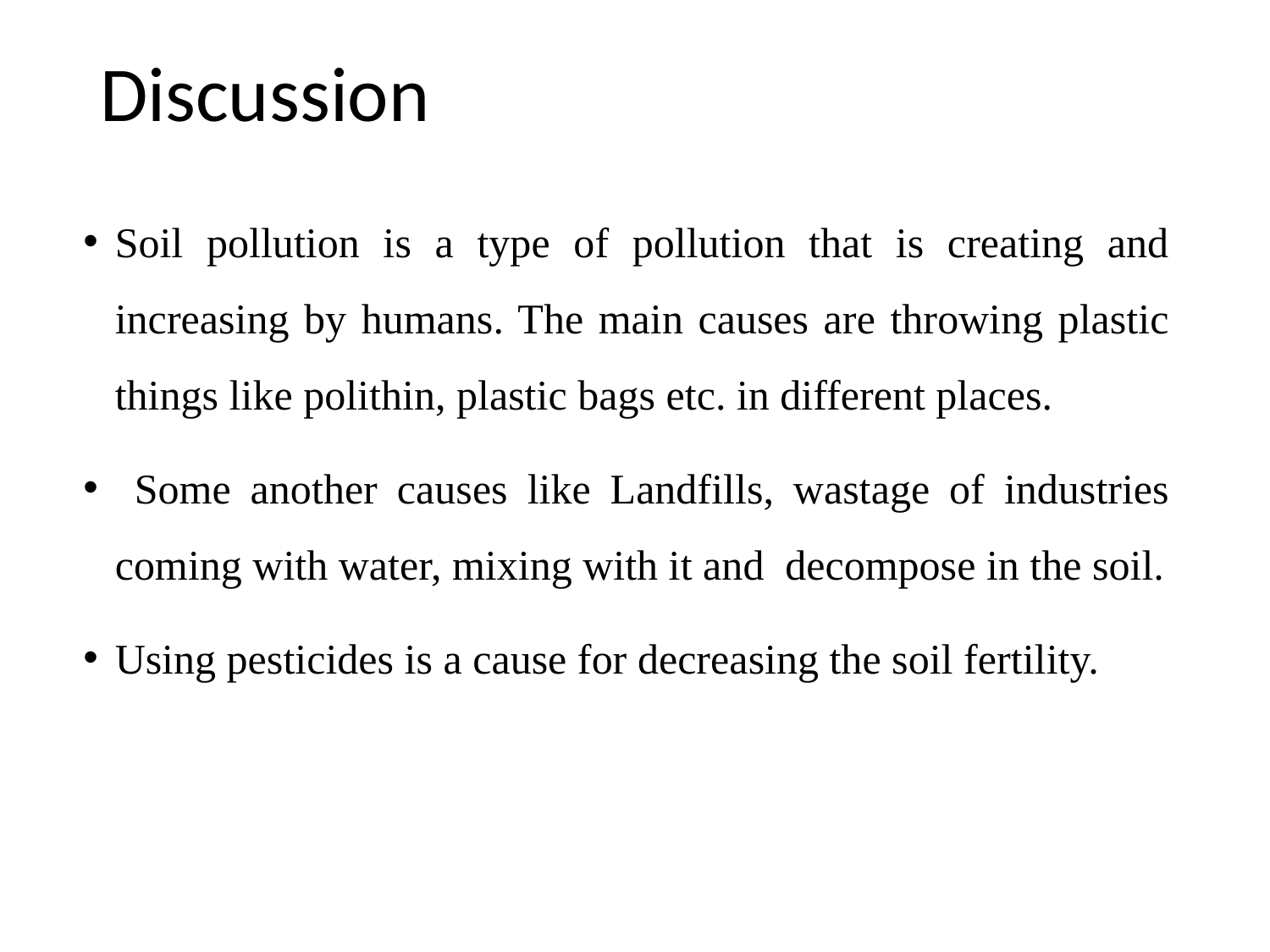

# Discussion
Soil pollution is a type of pollution that is creating and increasing by humans. The main causes are throwing plastic things like polithin, plastic bags etc. in different places.
 Some another causes like Landfills, wastage of industries coming with water, mixing with it and  decompose in the soil.
Using pesticides is a cause for decreasing the soil fertility.